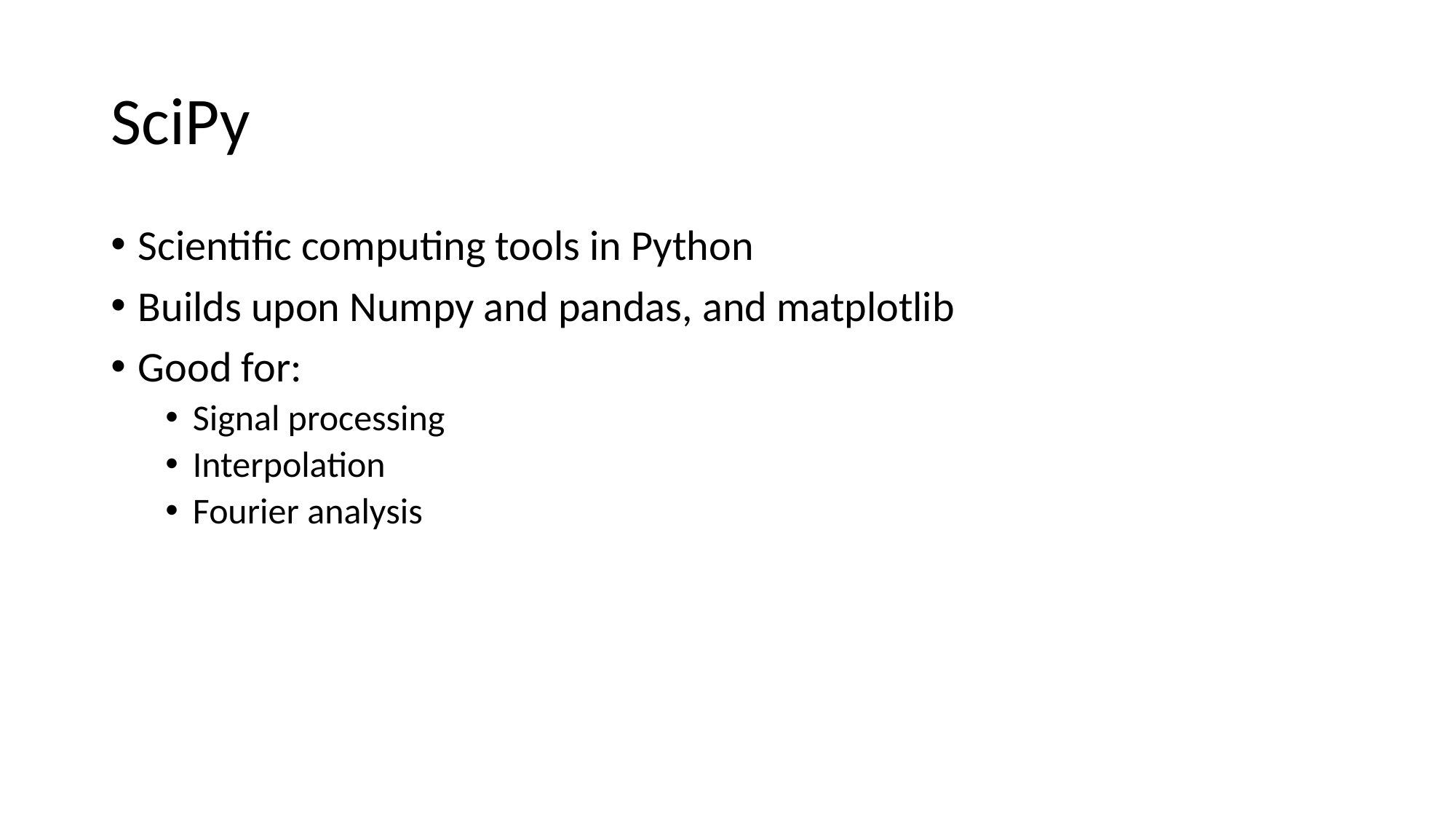

# SciPy
Scientific computing tools in Python
Builds upon Numpy and pandas, and matplotlib
Good for:
Signal processing
Interpolation
Fourier analysis